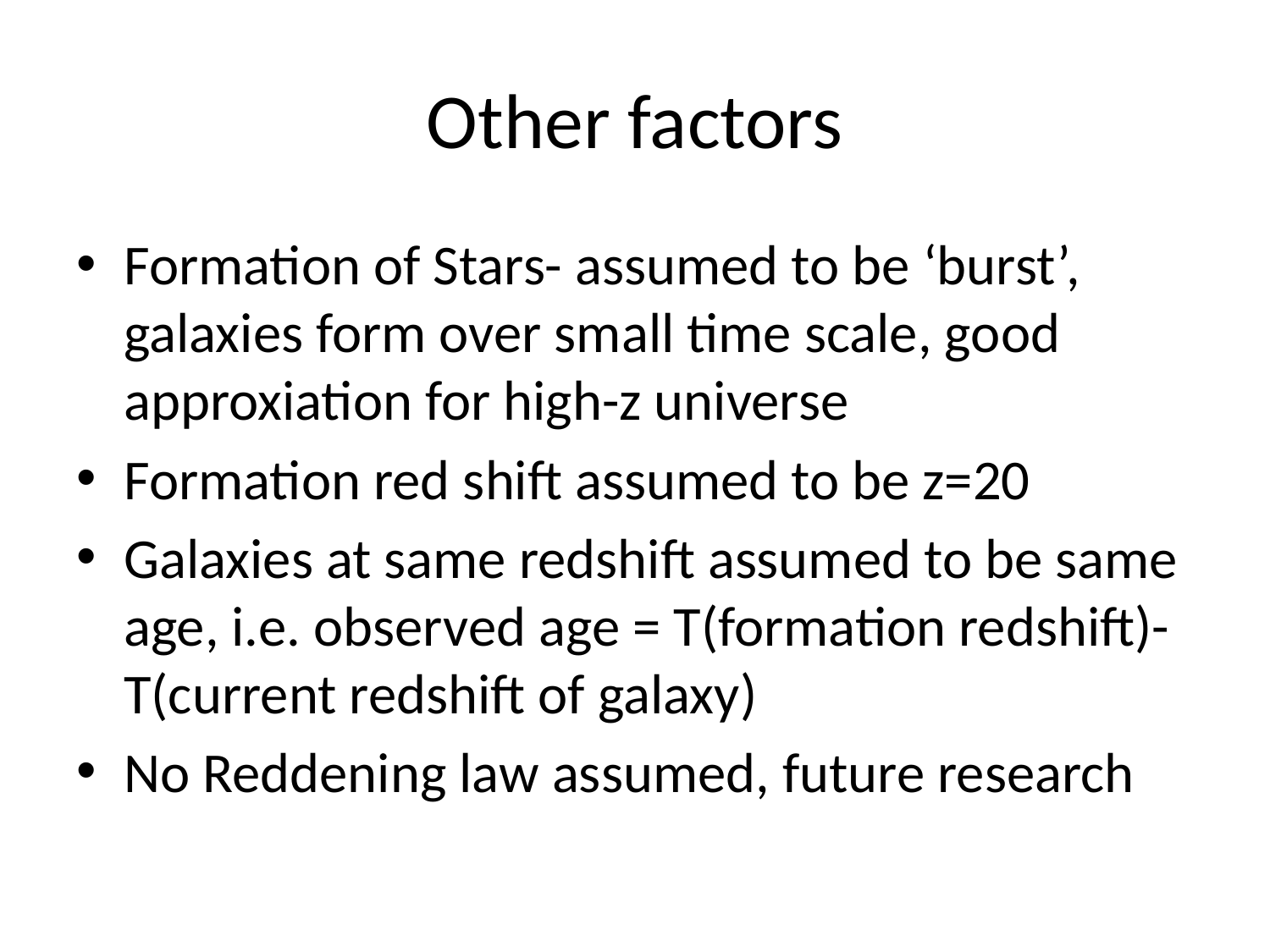

# Other factors
Formation of Stars- assumed to be ‘burst’, galaxies form over small time scale, good approxiation for high-z universe
Formation red shift assumed to be z=20
Galaxies at same redshift assumed to be same age, i.e. observed age = T(formation redshift)-T(current redshift of galaxy)
No Reddening law assumed, future research